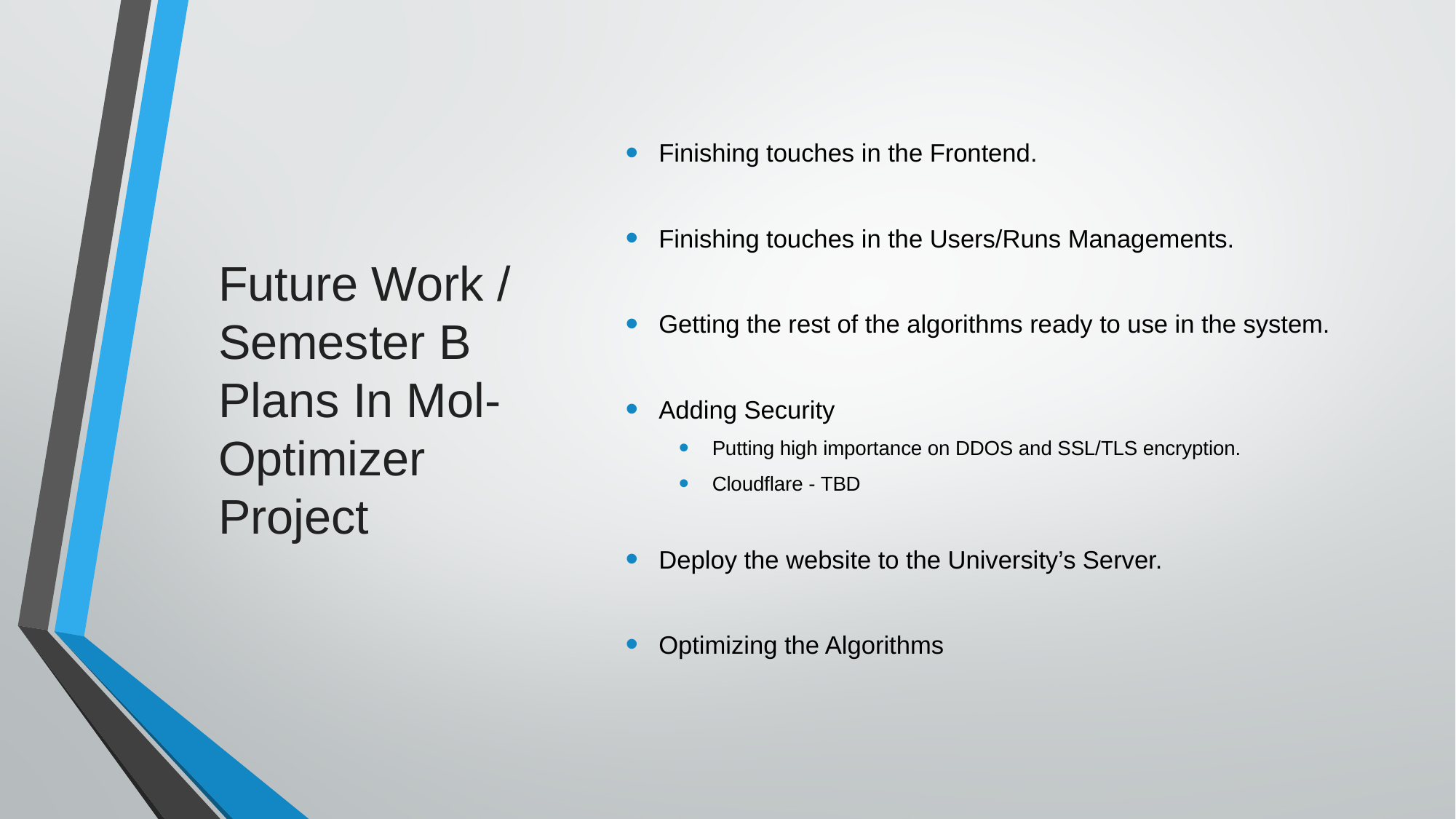

# Future Work / Semester B Plans In Mol-Optimizer Project
Finishing touches in the Frontend.

Finishing touches in the Users/Runs Managements.

Getting the rest of the algorithms ready to use in the system.

Adding Security
Putting high importance on DDOS and SSL/TLS encryption.
Cloudflare - TBD

Deploy the website to the University’s Server.

Optimizing the Algorithms